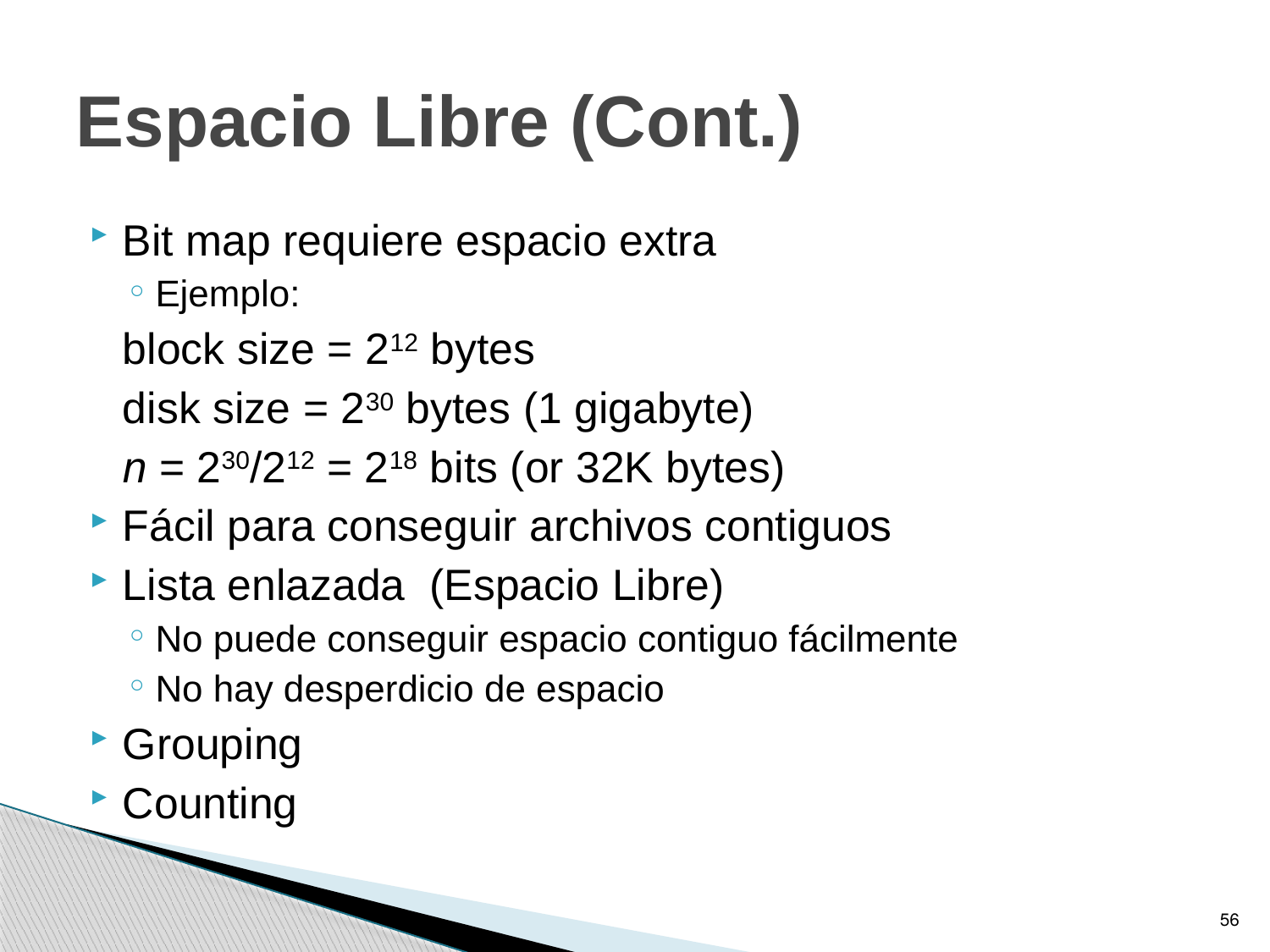

# Espacio Libre (Cont.)
Bit map requiere espacio extra
Ejemplo:
		block size = 212 bytes
		disk size = 230 bytes (1 gigabyte)
		n = 230/212 = 218 bits (or 32K bytes)
Fácil para conseguir archivos contiguos
Lista enlazada  (Espacio Libre)
No puede conseguir espacio contiguo fácilmente
No hay desperdicio de espacio
Grouping
Counting
56